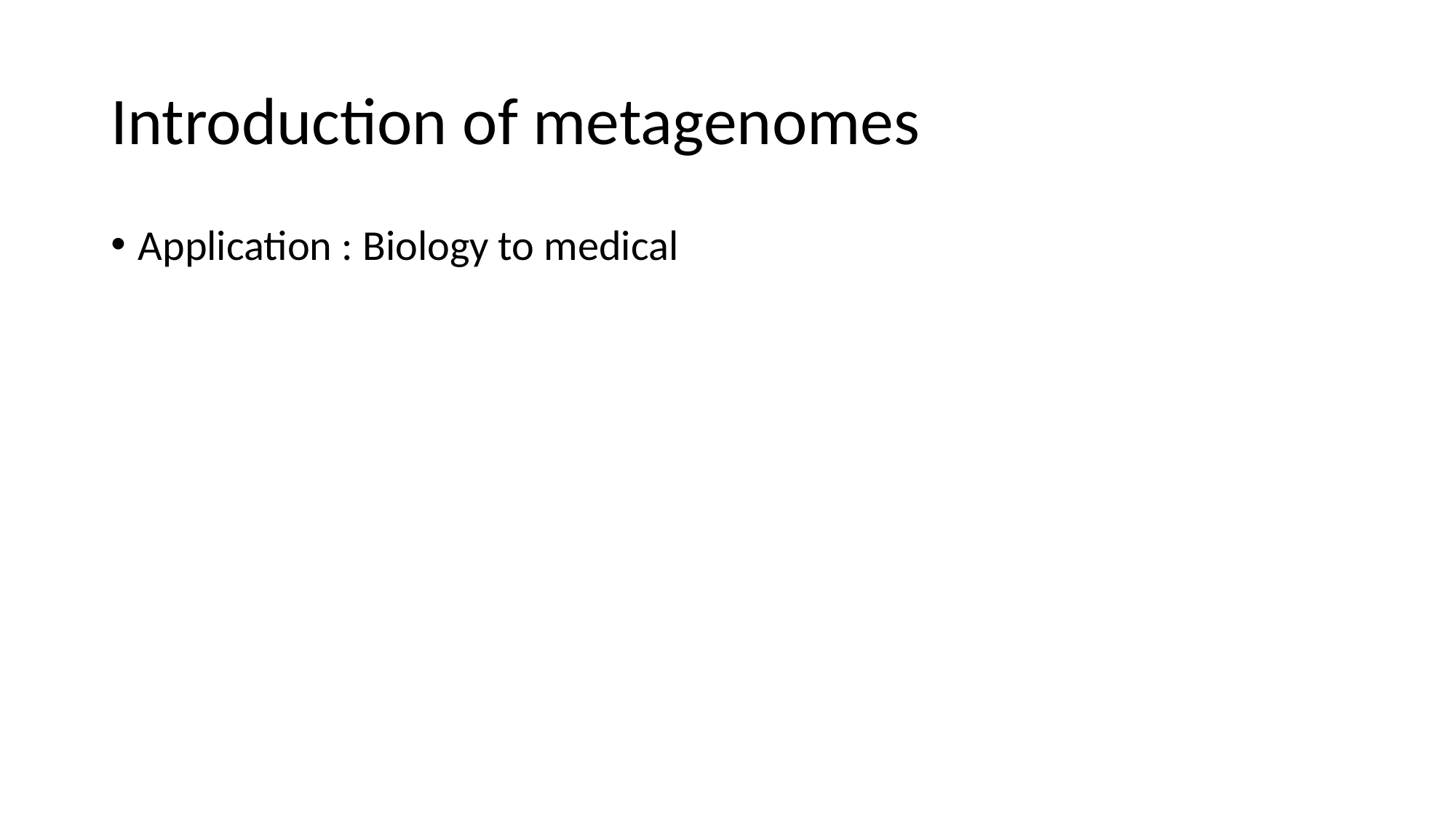

# Introduction of metagenomes
Application : Biology to medical